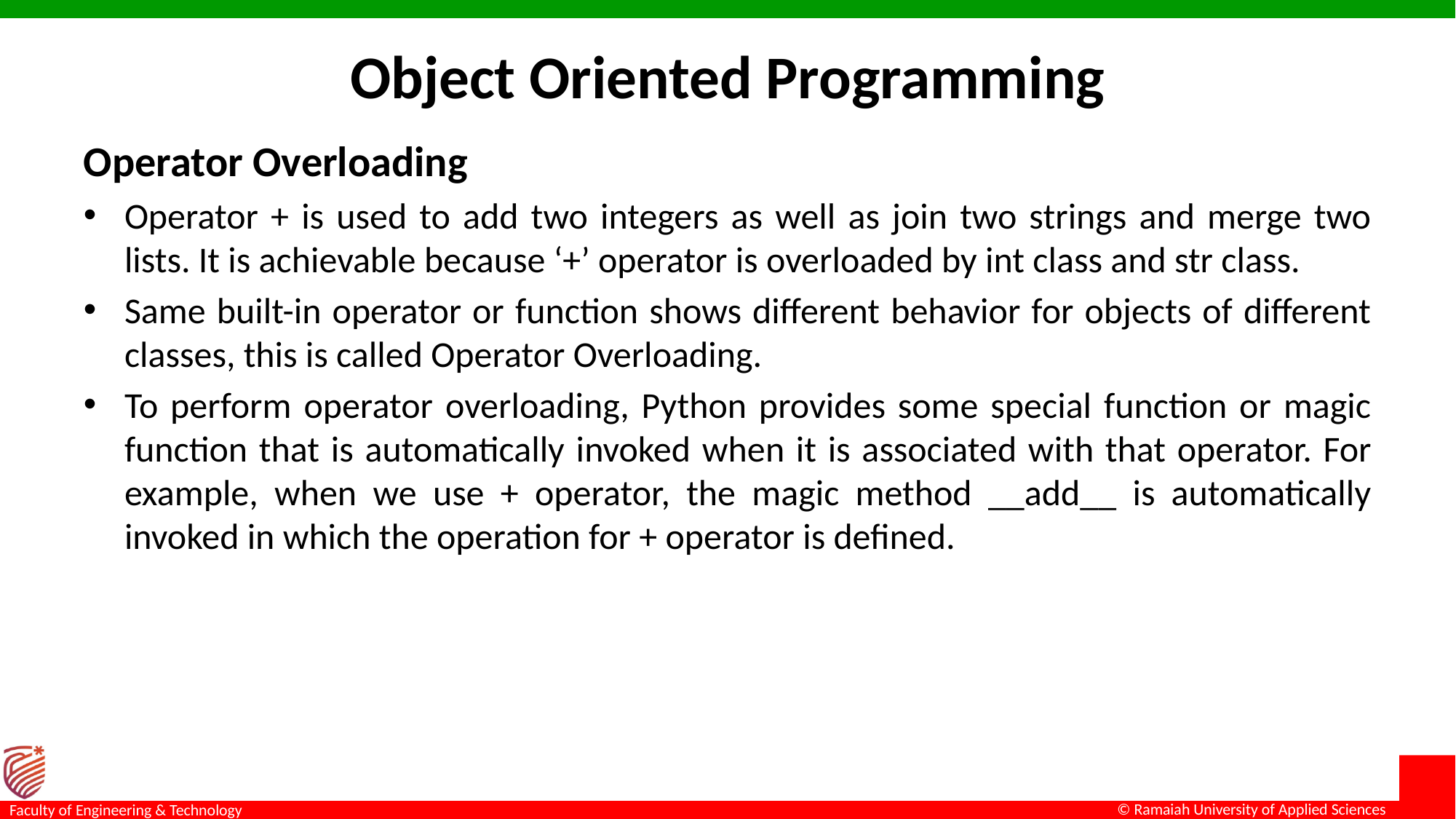

# Object Oriented Programming
Operator Overloading
Operator + is used to add two integers as well as join two strings and merge two lists. It is achievable because ‘+’ operator is overloaded by int class and str class.
Same built-in operator or function shows different behavior for objects of different classes, this is called Operator Overloading.
To perform operator overloading, Python provides some special function or magic function that is automatically invoked when it is associated with that operator. For example, when we use + operator, the magic method __add__ is automatically invoked in which the operation for + operator is defined.